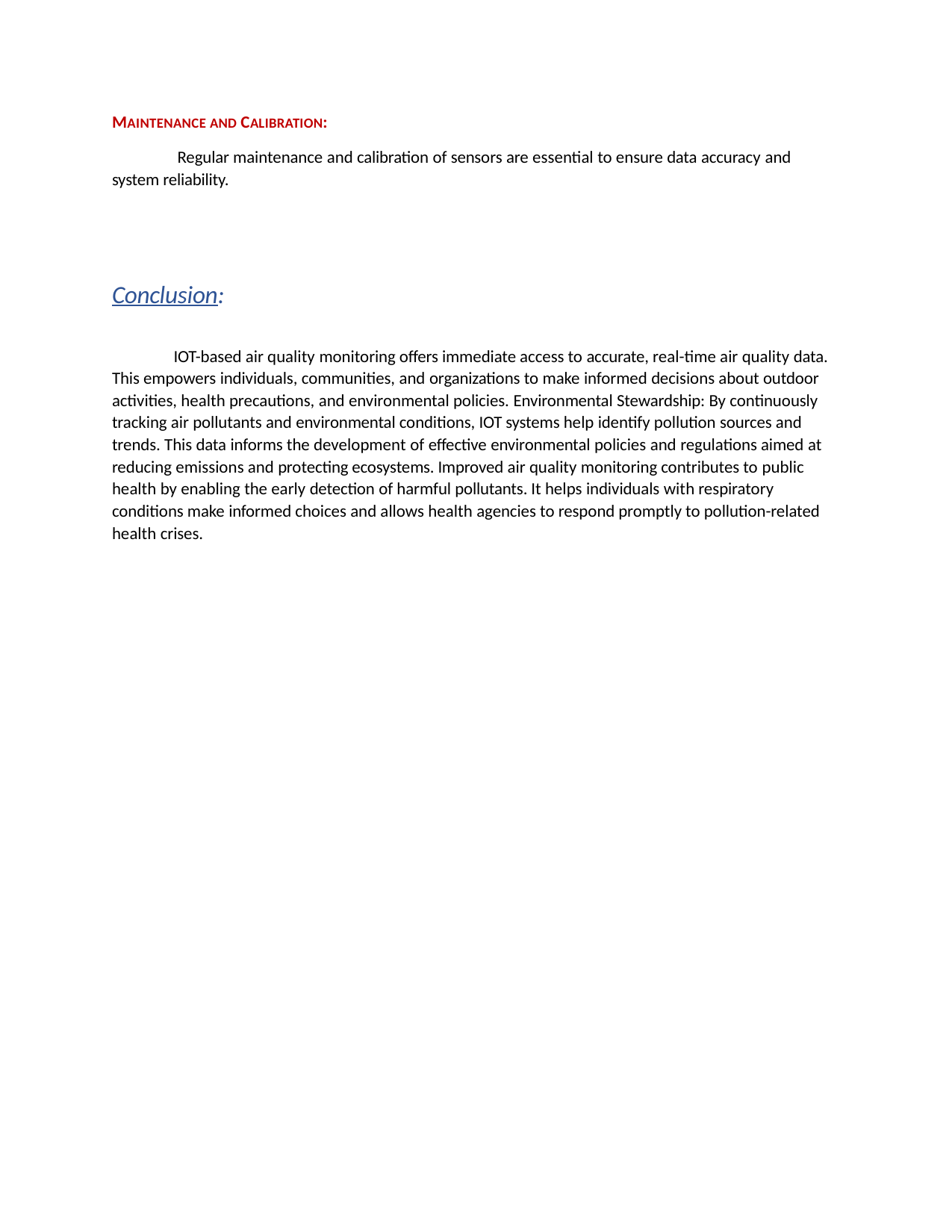

MAINTENANCE AND CALIBRATION:
Regular maintenance and calibration of sensors are essential to ensure data accuracy and  system reliability.
Conclusion:

IOT-based air quality monitoring offers immediate access to accurate, real-time air quality data.  This empowers individuals, communities, and organizations to make informed decisions about outdoor  activities, health precautions, and environmental policies. Environmental Stewardship: By continuously  tracking air pollutants and environmental conditions, IOT systems help identify pollution sources and  trends. This data informs the development of effective environmental policies and regulations aimed at  reducing emissions and protecting ecosystems. Improved air quality monitoring contributes to public  health by enabling the early detection of harmful pollutants. It helps individuals with respiratory  conditions make informed choices and allows health agencies to respond promptly to pollution-related  health crises.